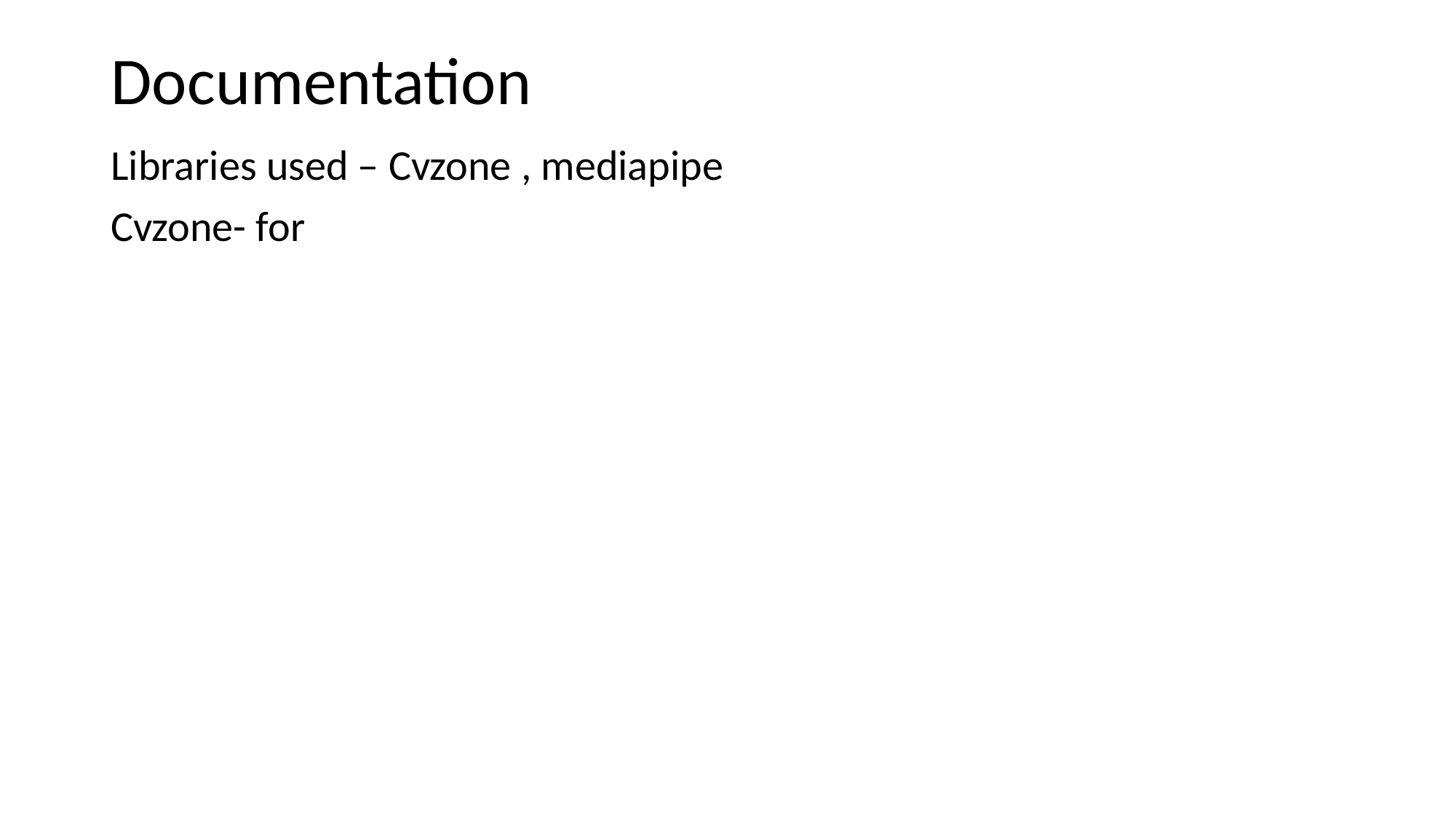

# Documentation
Libraries used – Cvzone , mediapipe
Cvzone- for